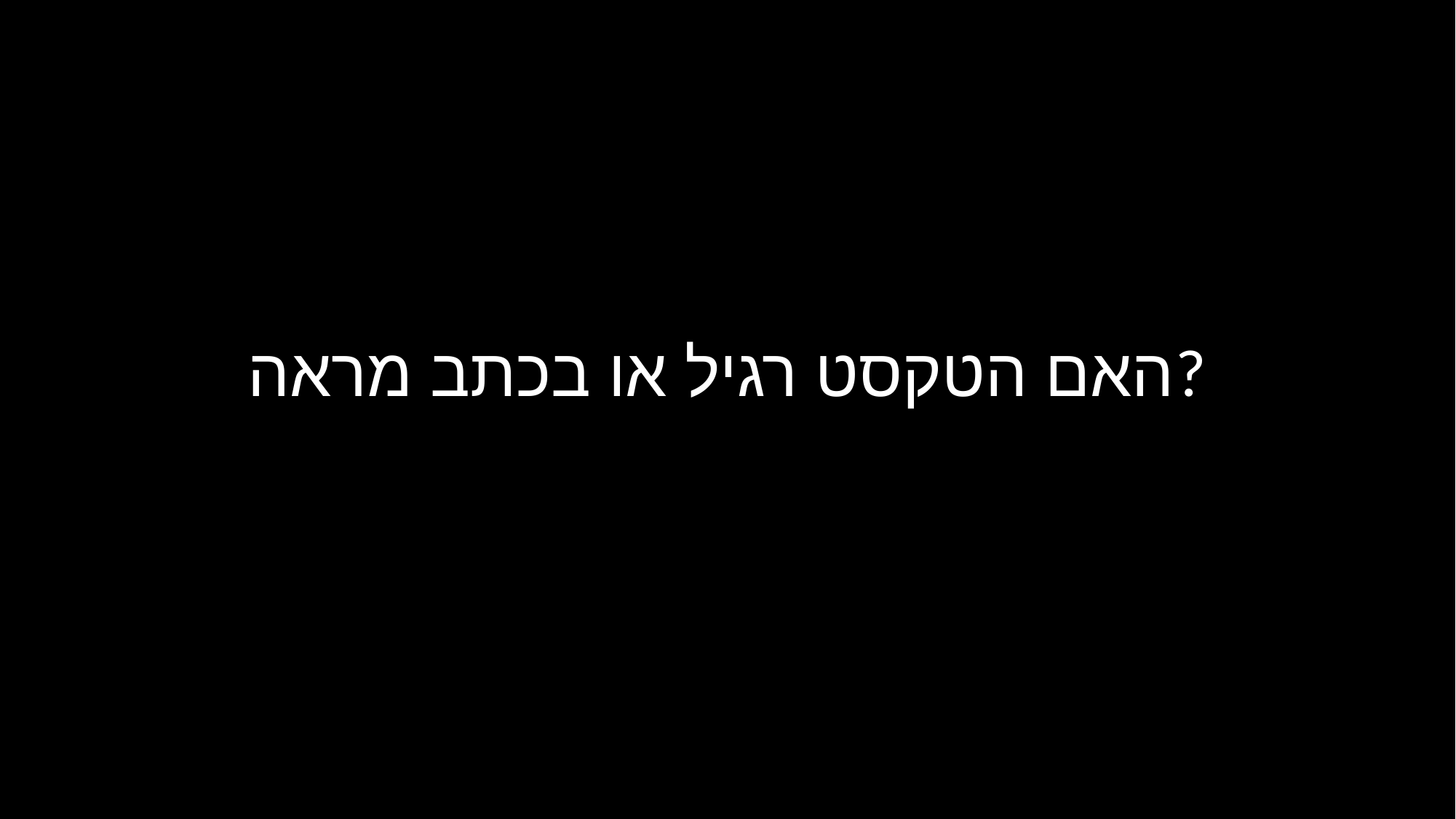

# האם הטקסט רגיל או בכתב מראה?